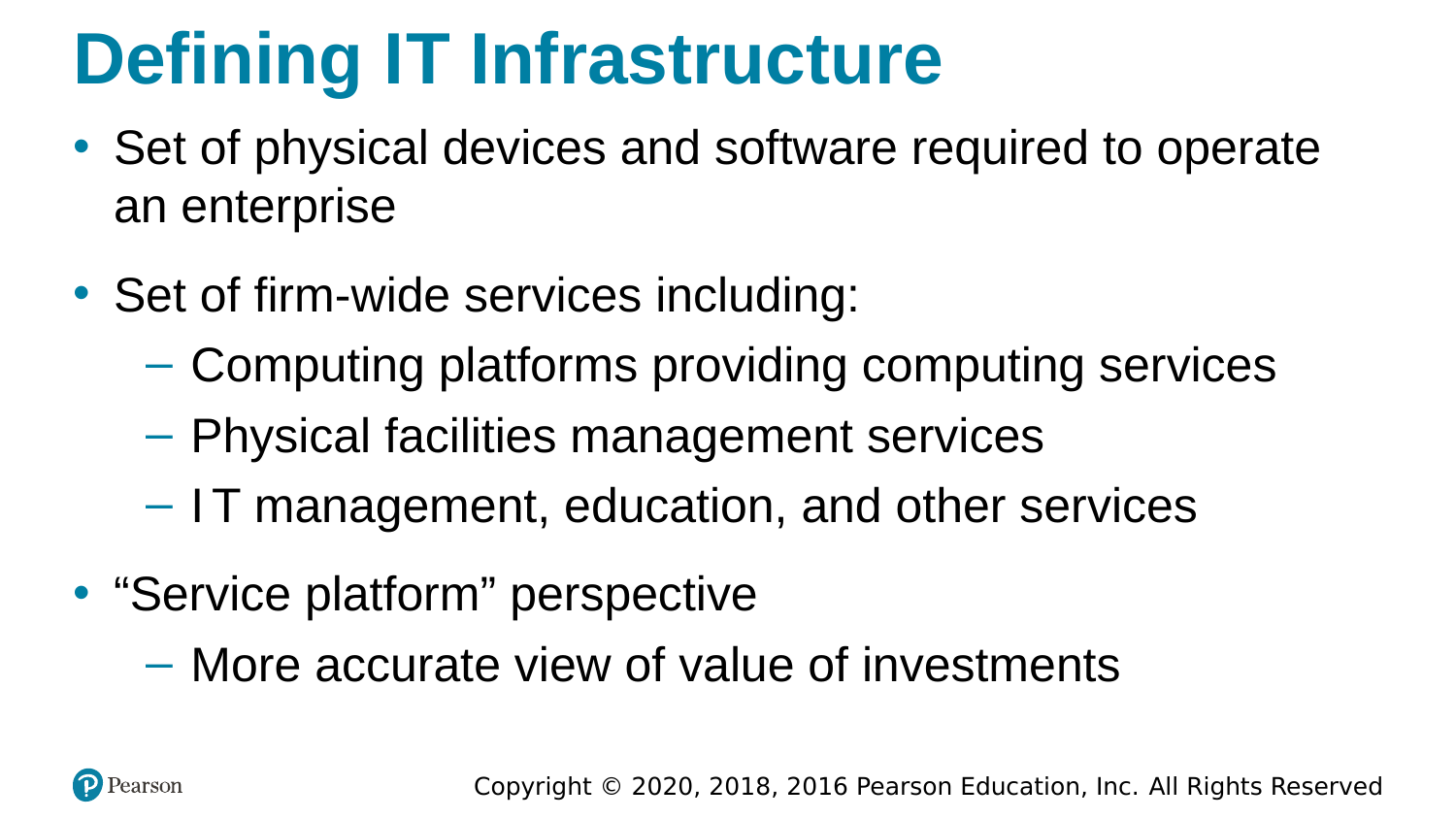

# Defining I T Infrastructure
Set of physical devices and software required to operate an enterprise
Set of firm-wide services including:
Computing platforms providing computing services
Physical facilities management services
I T management, education, and other services
“Service platform” perspective
More accurate view of value of investments